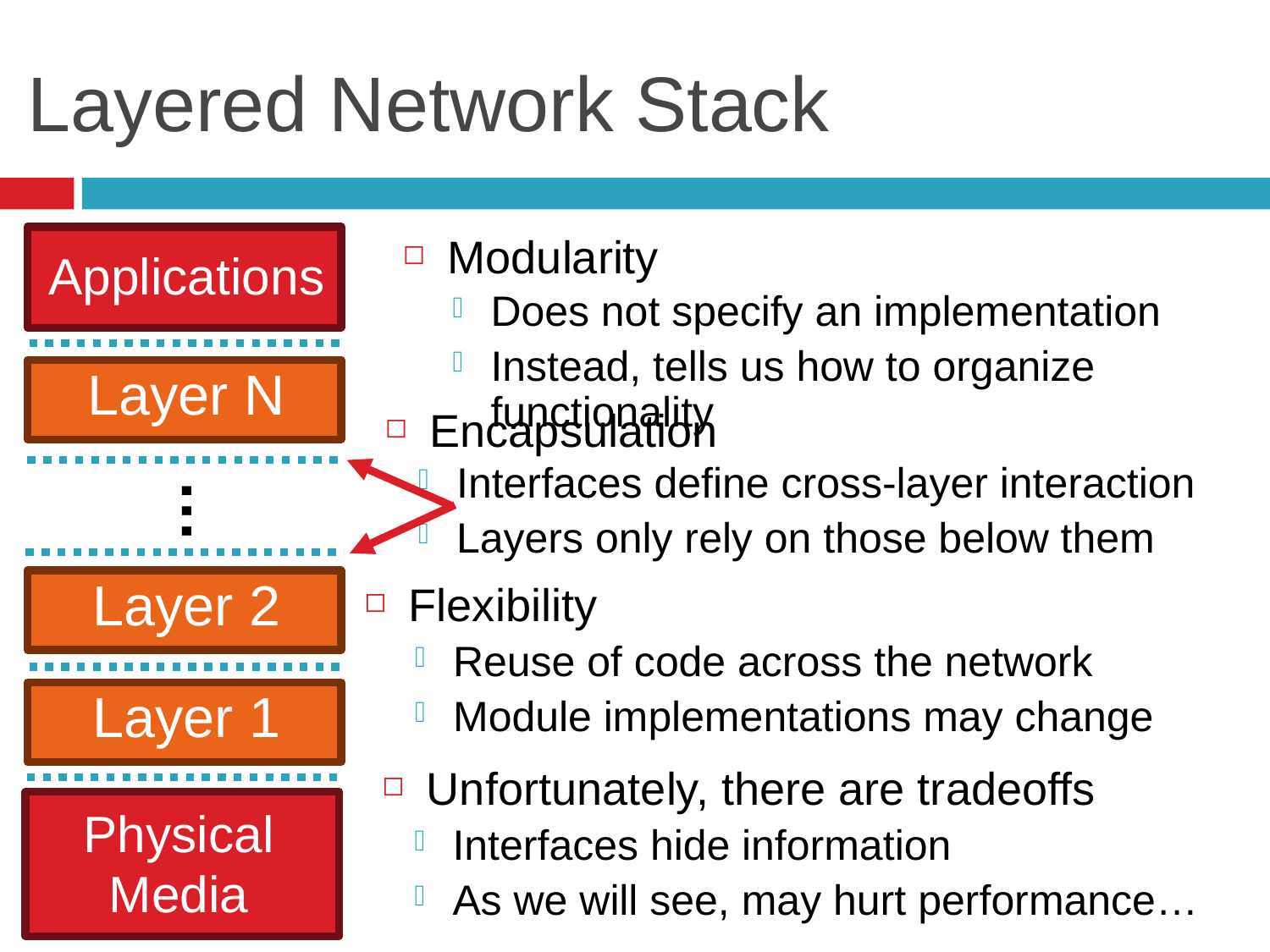

# Layered Network Stack
11

Applications
Modularity
Does not specify an implementation
Instead, tells us how to organize functionality

Layer N

Encapsulation
Interfaces define cross-layer interaction
Layers only rely on those below them

…

Layer 2

Flexibility
Reuse of code across the network
Module implementations may change

Layer 1

Unfortunately, there are tradeoffs

Physical
Media
Interfaces hide information
As we will see, may hurt performance…